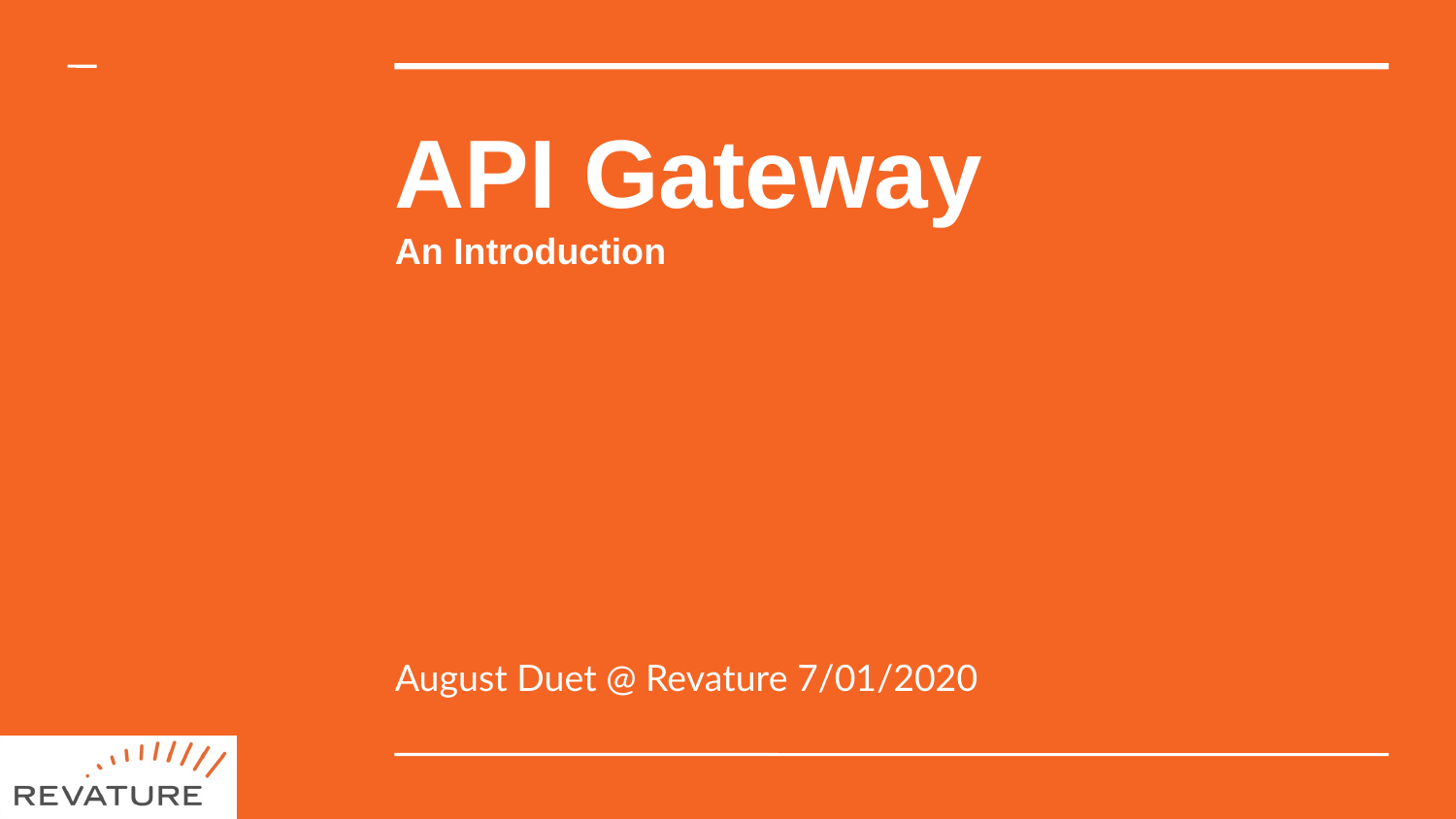

API Gateway
An Introduction
August Duet @ Revature 7/01/2020